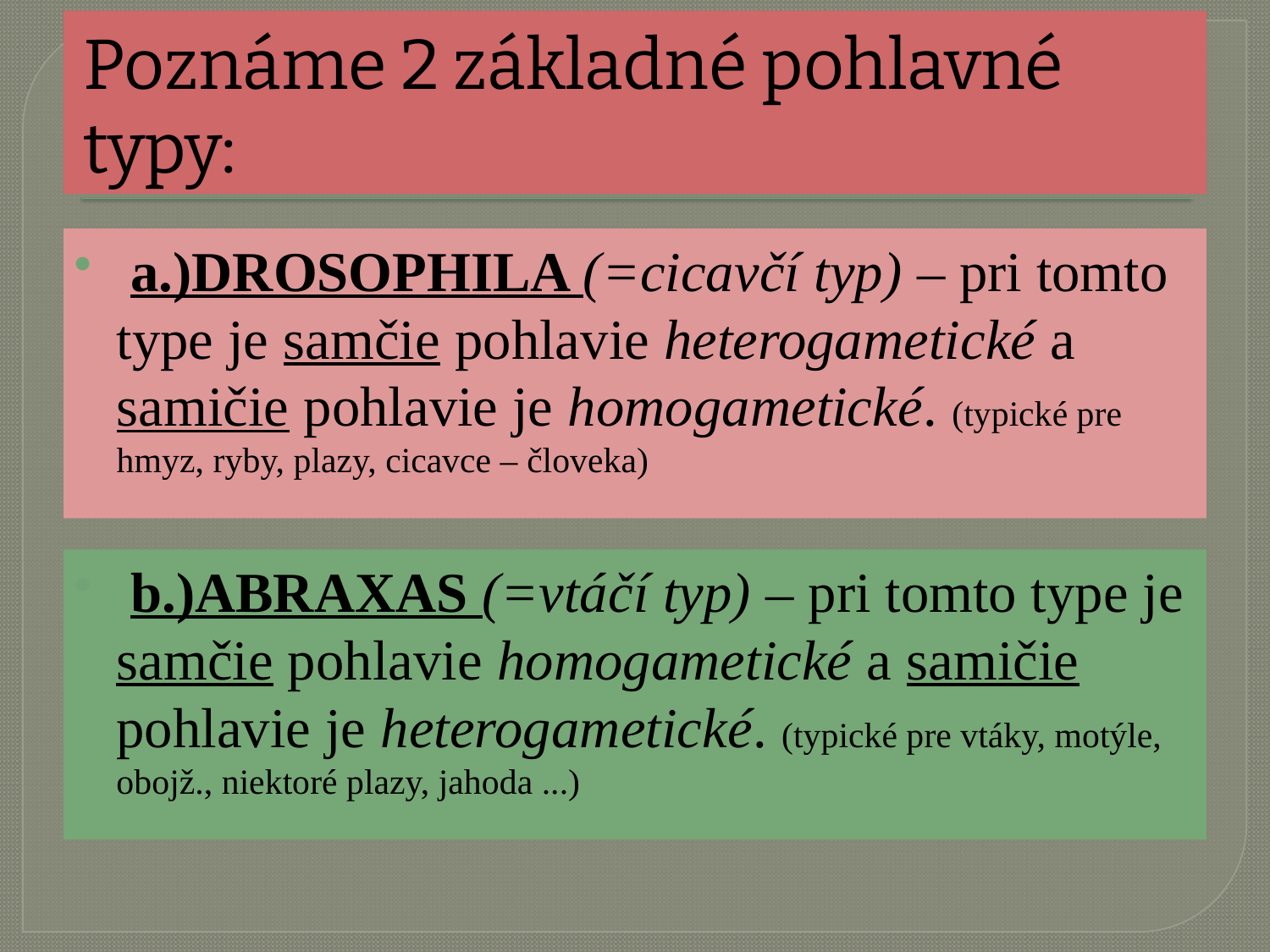

# Poznáme 2 základné pohlavné typy:
 a.)DROSOPHILA (=cicavčí typ) – pri tomto type je samčie pohlavie heterogametické a samičie pohlavie je homogametické. (typické pre hmyz, ryby, plazy, cicavce – človeka)
 b.)ABRAXAS (=vtáčí typ) – pri tomto type je samčie pohlavie homogametické a samičie pohlavie je heterogametické. (typické pre vtáky, motýle, obojž., niektoré plazy, jahoda ...)